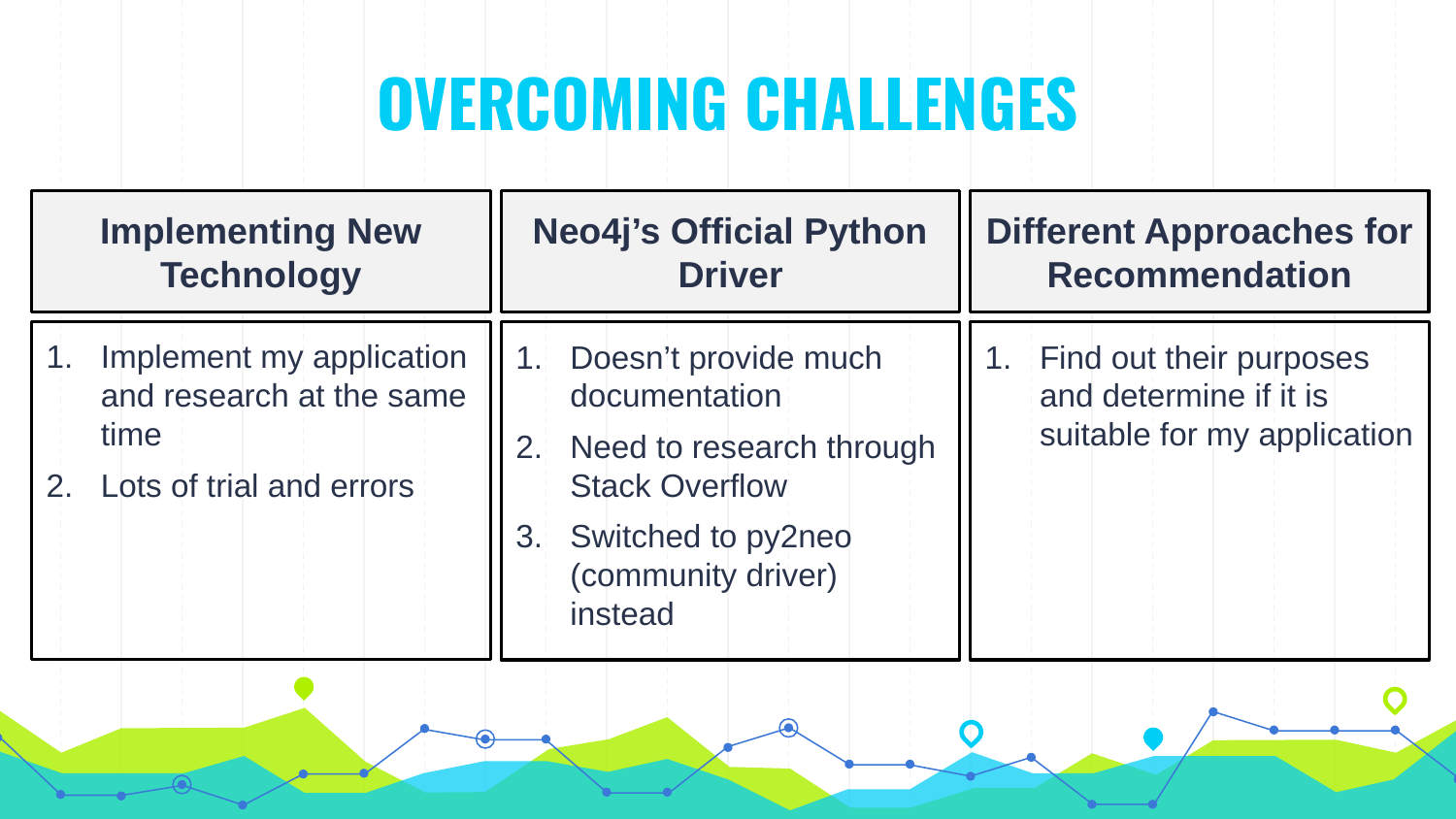

OVERCOMING CHALLENGES
Implementing New Technology
Neo4j’s Official Python Driver
Different Approaches for Recommendation
Implement my application and research at the same time
Lots of trial and errors
Doesn’t provide much documentation
Need to research through Stack Overflow
Switched to py2neo (community driver) instead
Find out their purposes and determine if it is suitable for my application

20